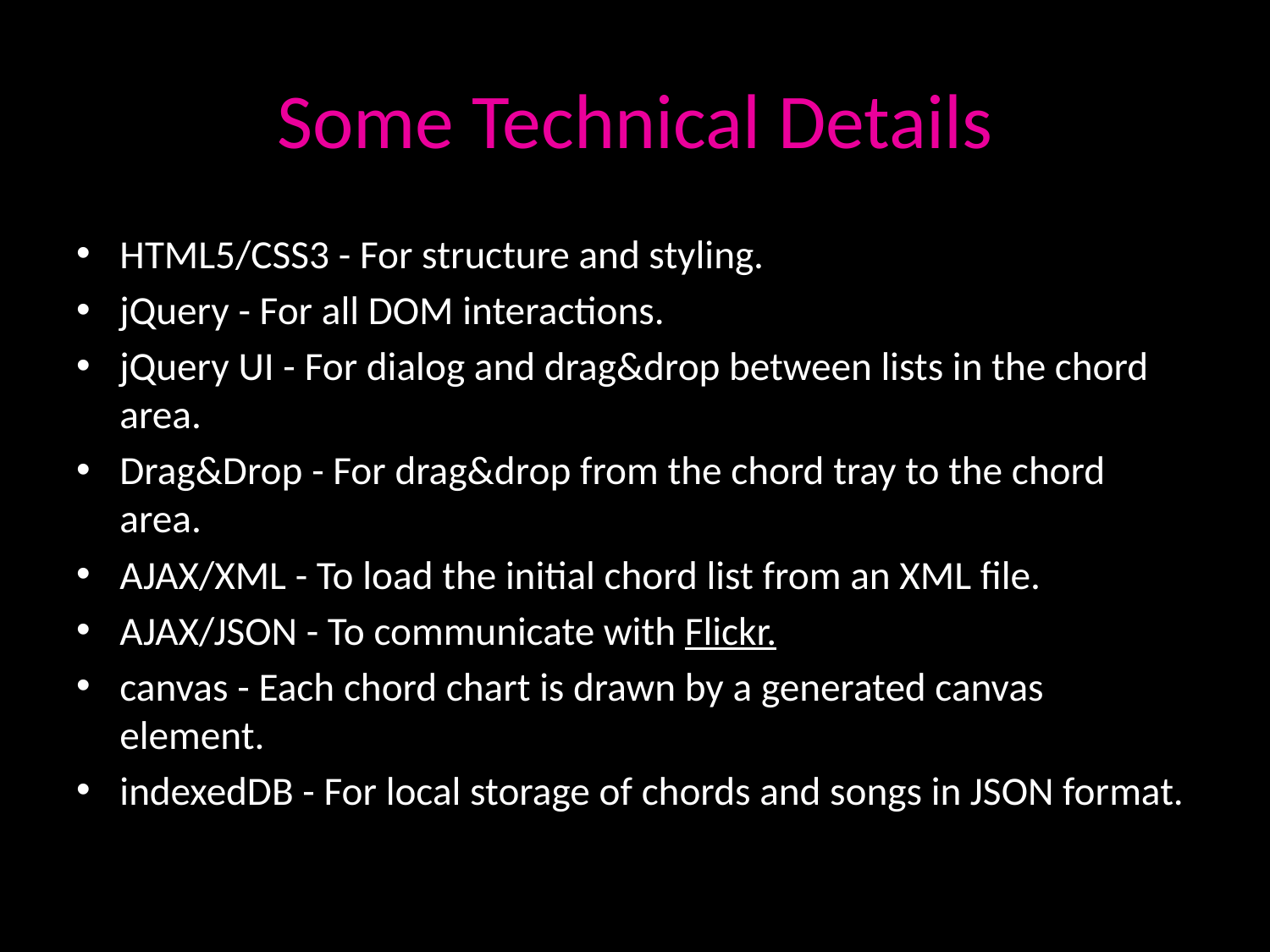

# Some Technical Details
HTML5/CSS3 - For structure and styling.
jQuery - For all DOM interactions.
jQuery UI - For dialog and drag&drop between lists in the chord area.
Drag&Drop - For drag&drop from the chord tray to the chord area.
AJAX/XML - To load the initial chord list from an XML file.
AJAX/JSON - To communicate with Flickr.
canvas - Each chord chart is drawn by a generated canvas element.
indexedDB - For local storage of chords and songs in JSON format.